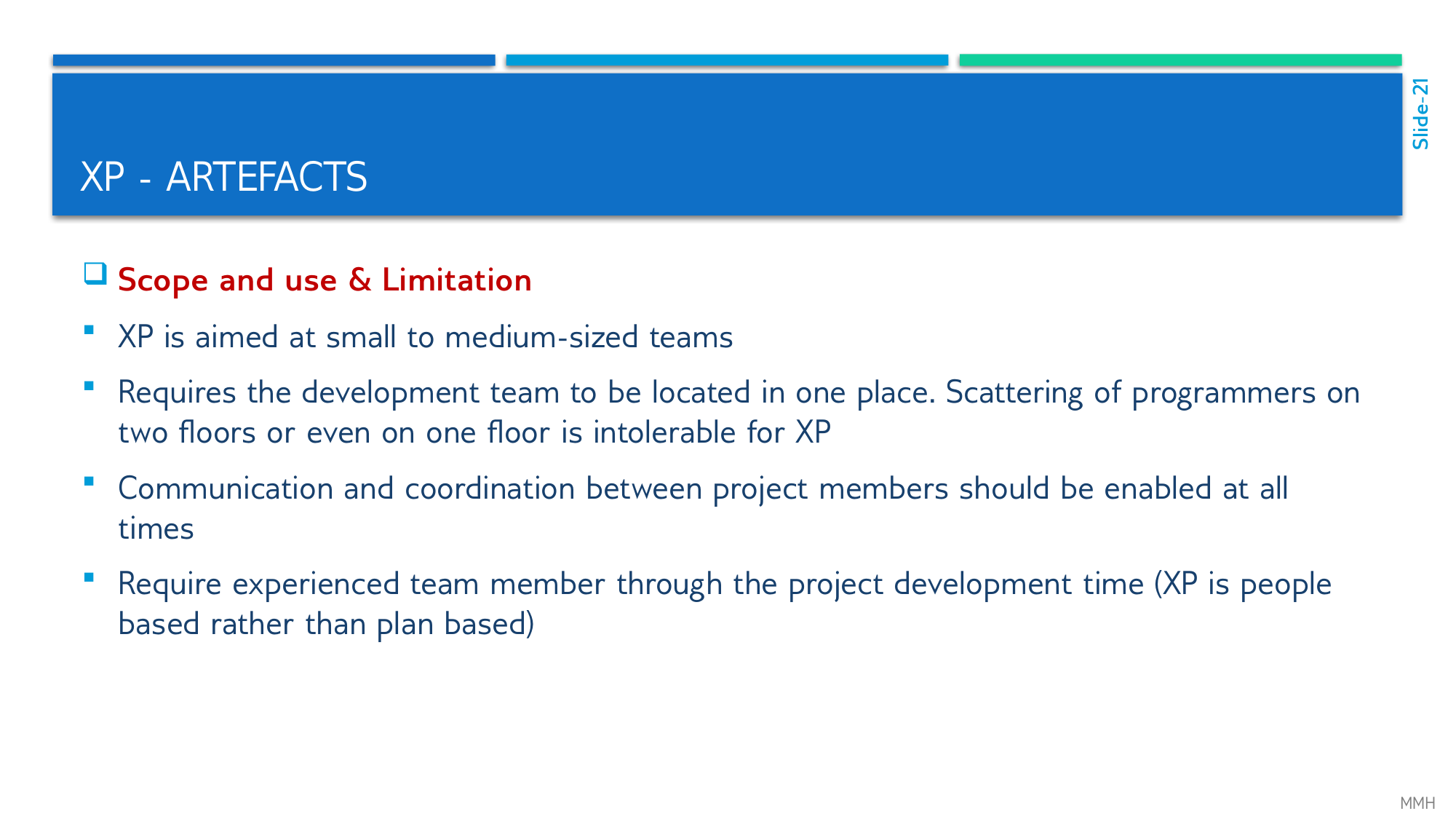

Slide-21
# Xp - artefacts
Scope and use & Limitation
XP is aimed at small to medium-sized teams
Requires the development team to be located in one place. Scattering of programmers on two floors or even on one floor is intolerable for XP
Communication and coordination between project members should be enabled at all times
Require experienced team member through the project development time (XP is people based rather than plan based)

  MMH